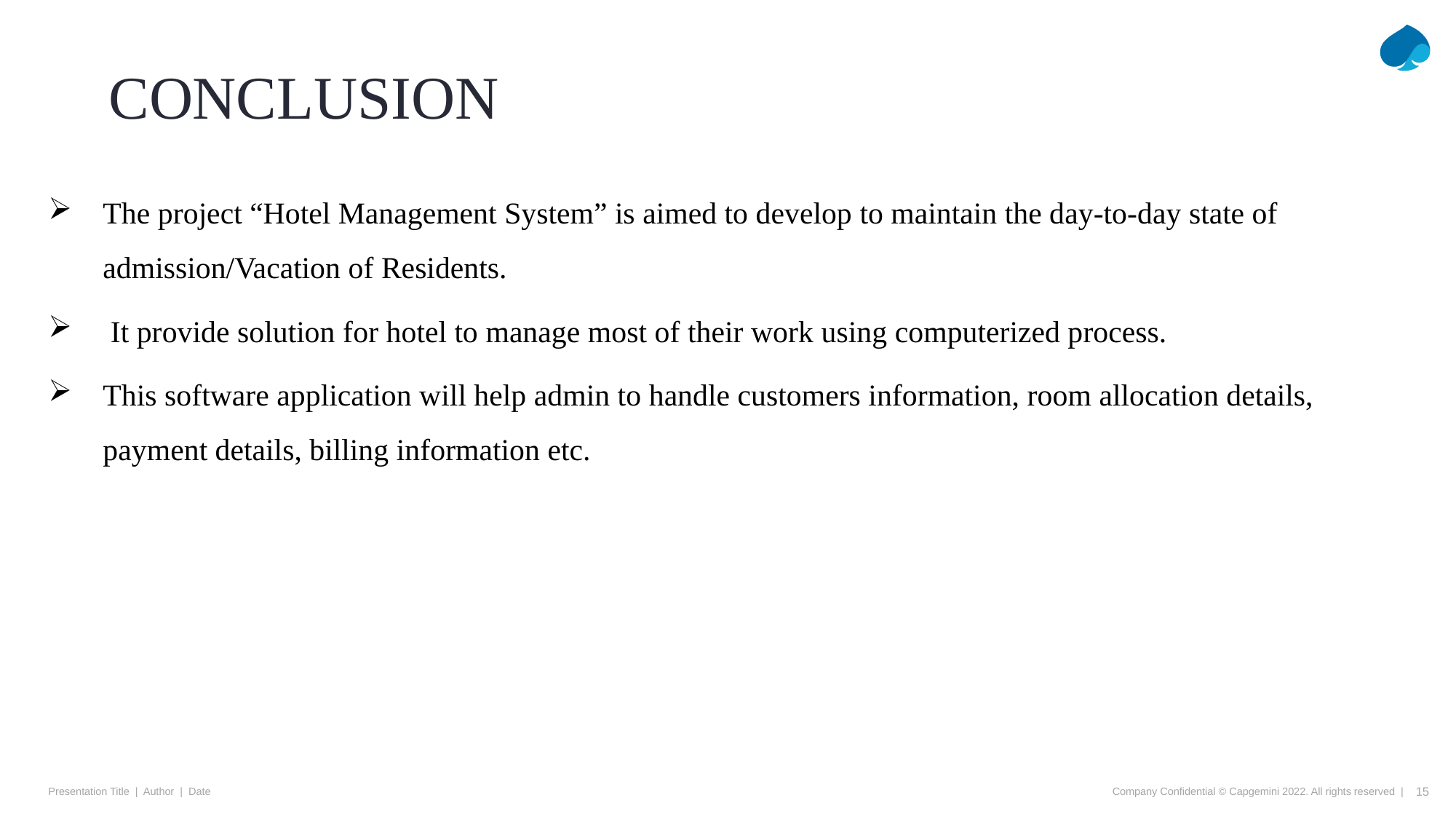

# CONCLUSION
The project “Hotel Management System” is aimed to develop to maintain the day-to-day state of admission/Vacation of Residents.
 It provide solution for hotel to manage most of their work using computerized process.
This software application will help admin to handle customers information, room allocation details, payment details, billing information etc.